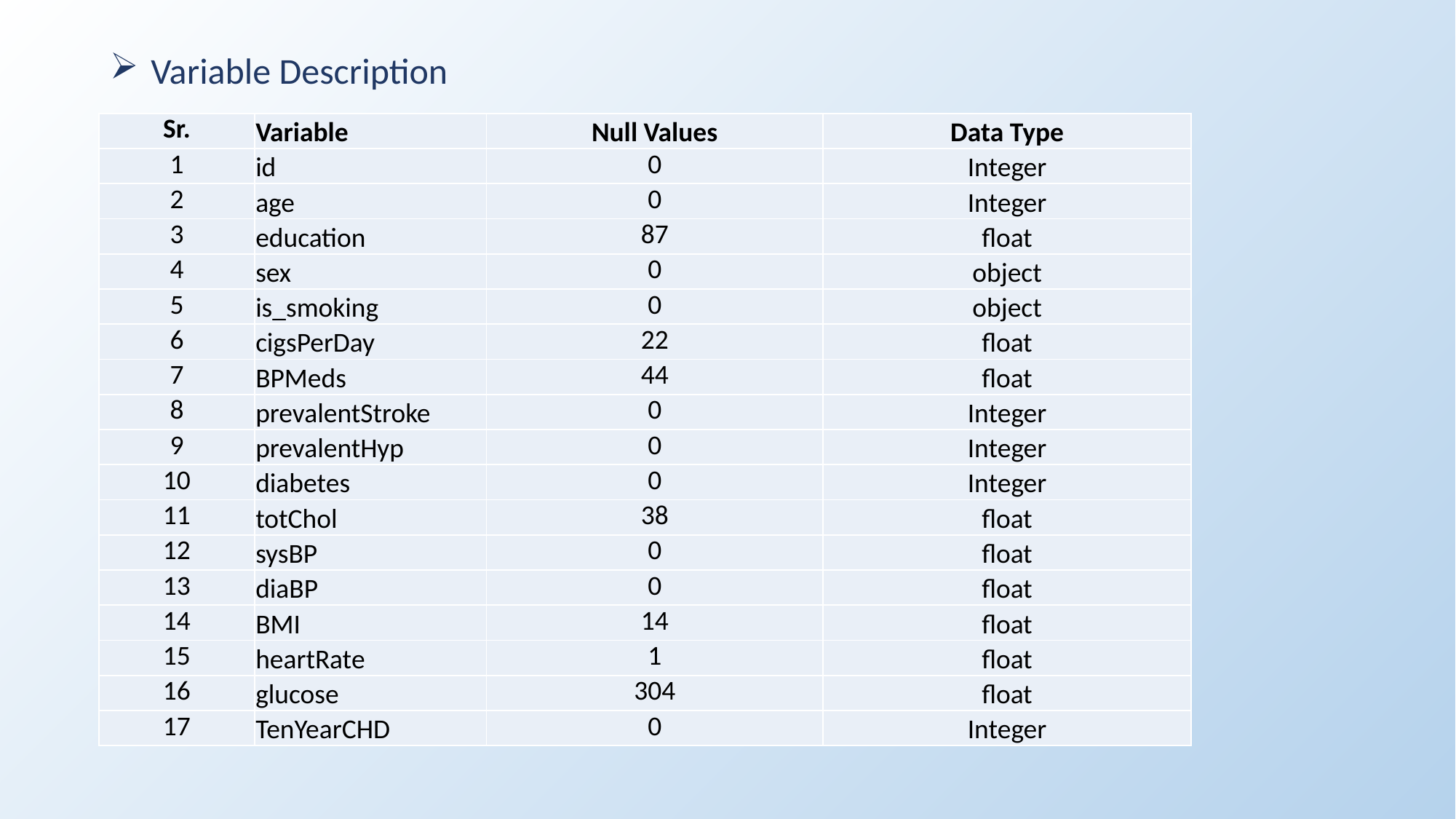

# Variable Description
| Sr. | Variable | Null Values | Data Type |
| --- | --- | --- | --- |
| 1 | id | 0 | Integer |
| 2 | age | 0 | Integer |
| 3 | education | 87 | float |
| 4 | sex | 0 | object |
| 5 | is\_smoking | 0 | object |
| 6 | cigsPerDay | 22 | float |
| 7 | BPMeds | 44 | float |
| 8 | prevalentStroke | 0 | Integer |
| 9 | prevalentHyp | 0 | Integer |
| 10 | diabetes | 0 | Integer |
| 11 | totChol | 38 | float |
| 12 | sysBP | 0 | float |
| 13 | diaBP | 0 | float |
| 14 | BMI | 14 | float |
| 15 | heartRate | 1 | float |
| 16 | glucose | 304 | float |
| 17 | TenYearCHD | 0 | Integer |